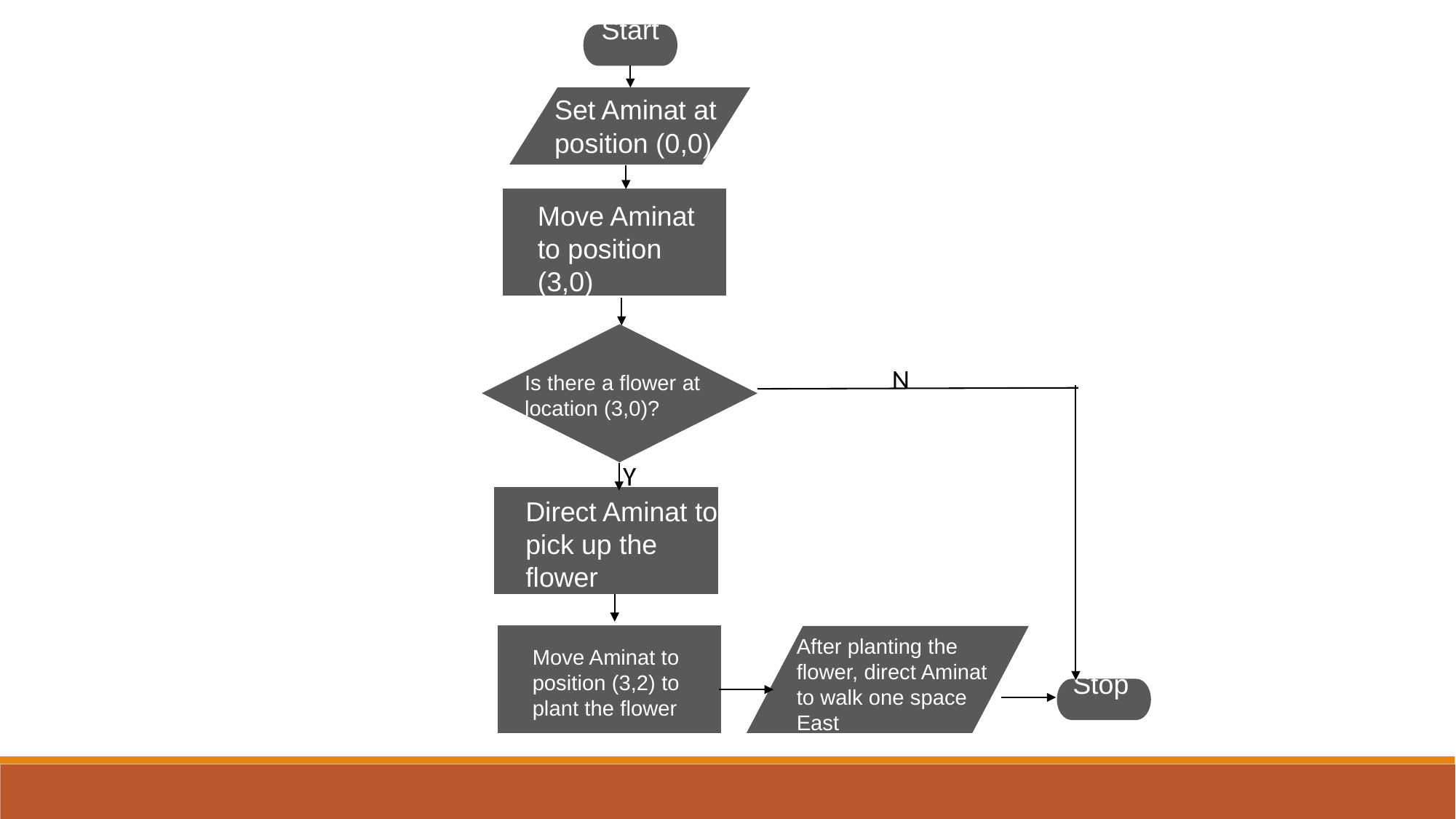

Start

Set Aminat at position (0,0)

Move Aminat to position (3,0)

Is there a flower at location (3,0)?

Direct Aminat to pick up the flower

After planting the flower, direct Aminat to walk one space East
Move Aminat to position (3,2) to plant the flower
Stop
N
Y